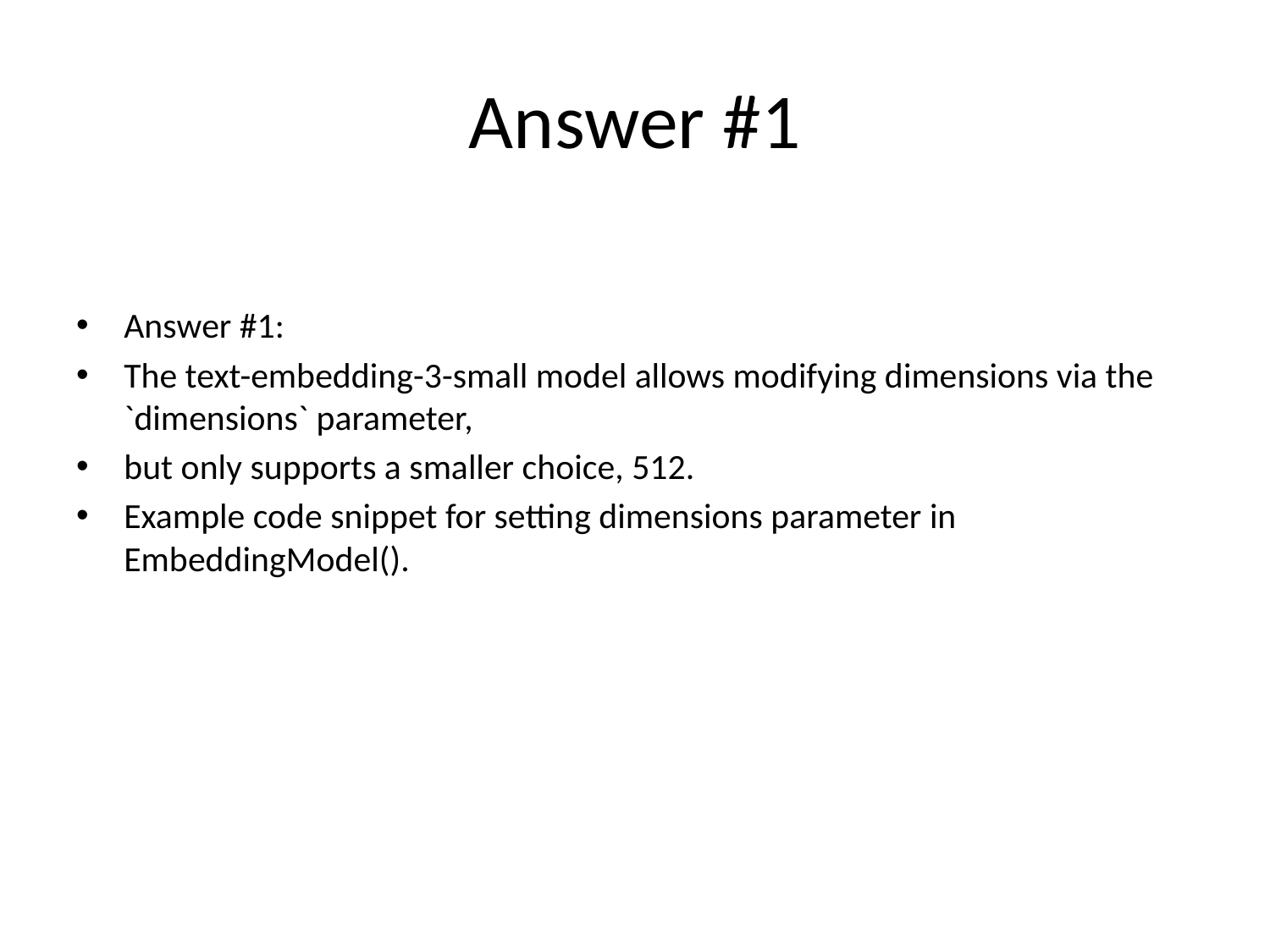

# Answer #1

Answer #1:
The text-embedding-3-small model allows modifying dimensions via the `dimensions` parameter,
but only supports a smaller choice, 512.
Example code snippet for setting dimensions parameter in EmbeddingModel().